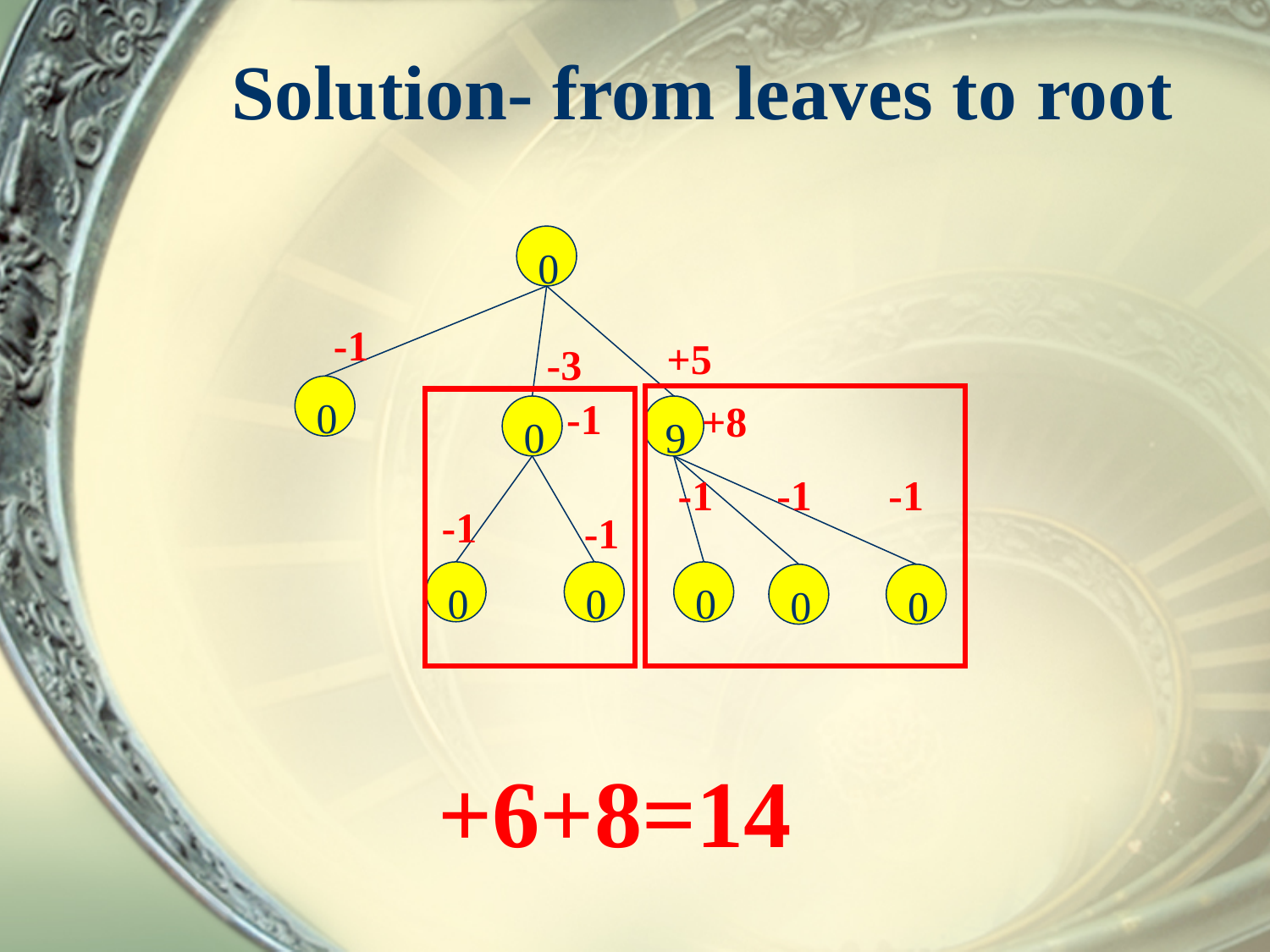

# Solution- from leaves to root
0
-1
+5
-3
0
-1

+8
0
9
-1
-1
-1
-1
-1
0
0
0
0
0
+6+8=14